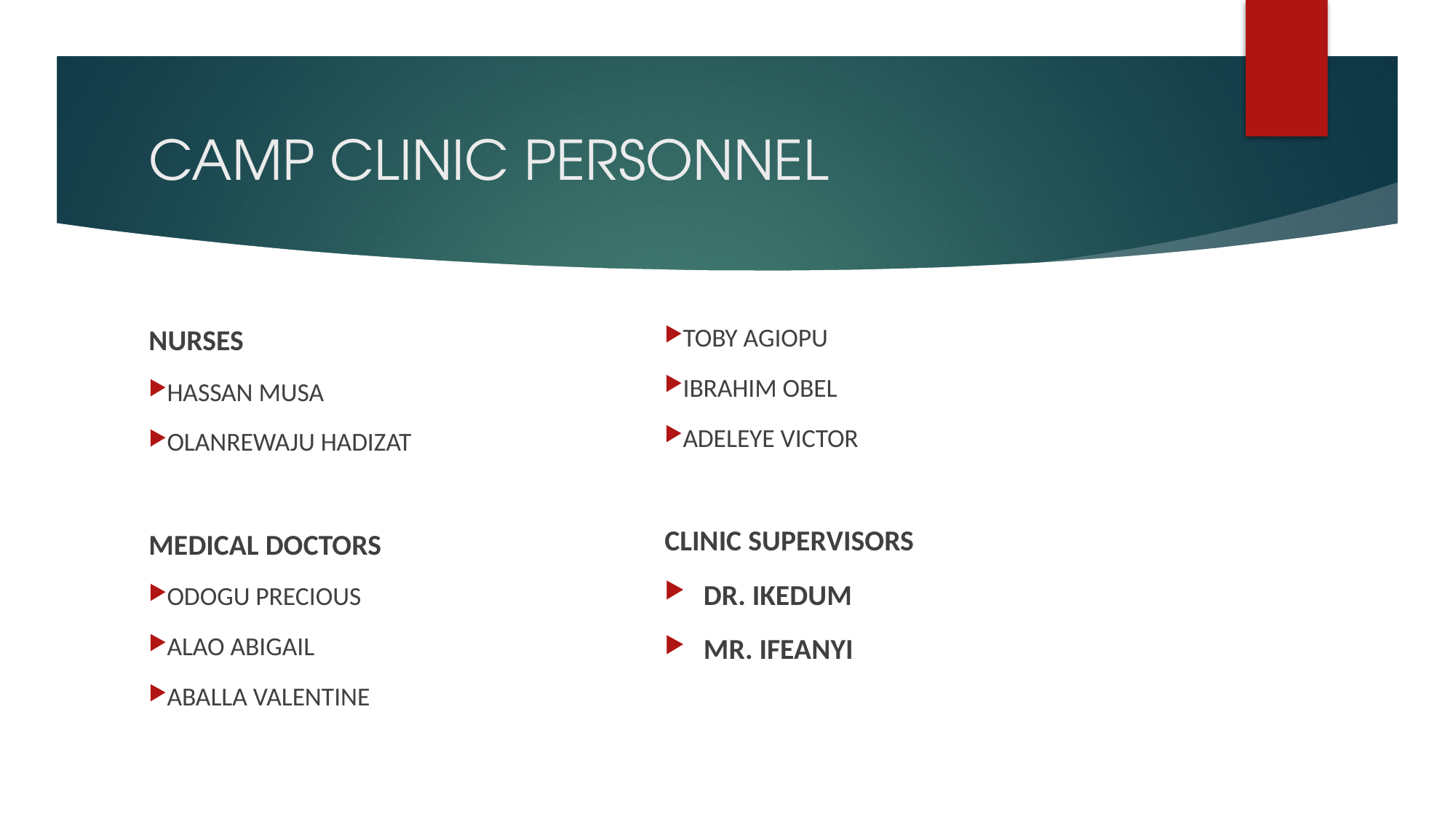

# CAMP CLINIC PERSONNEL
NURSES
HASSAN MUSA
OLANREWAJU HADIZAT

MEDICAL DOCTORS
ODOGU PRECIOUS
ALAO ABIGAIL
ABALLA VALENTINE
TOBY AGIOPU
IBRAHIM OBEL
ADELEYE VICTOR

CLINIC SUPERVISORS
DR. IKEDUM
MR. IFEANYI